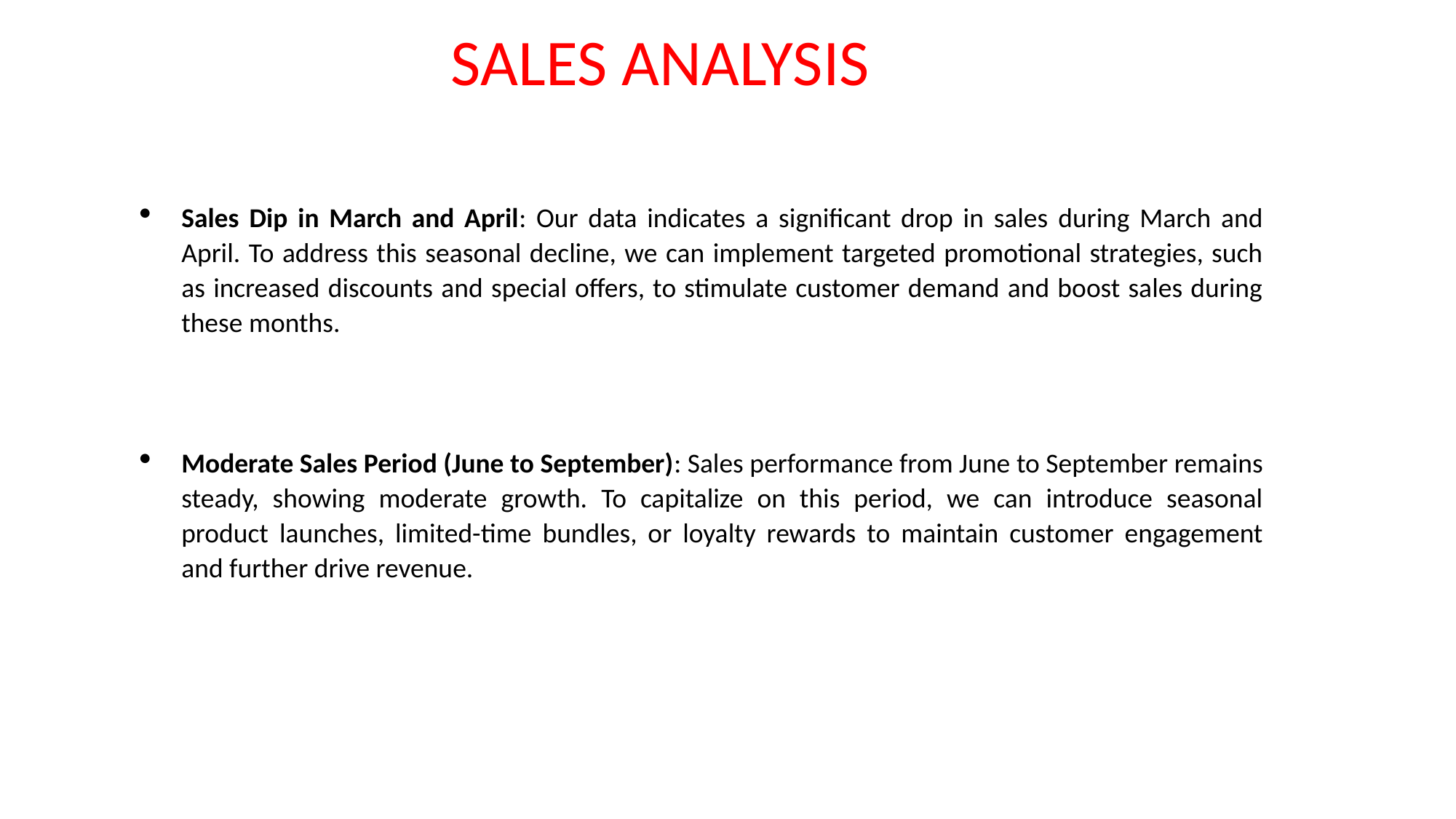

# SALES ANALYSIS
Sales Dip in March and April: Our data indicates a significant drop in sales during March and April. To address this seasonal decline, we can implement targeted promotional strategies, such as increased discounts and special offers, to stimulate customer demand and boost sales during these months.

Moderate Sales Period (June to September): Sales performance from June to September remains steady, showing moderate growth. To capitalize on this period, we can introduce seasonal product launches, limited-time bundles, or loyalty rewards to maintain customer engagement and further drive revenue.